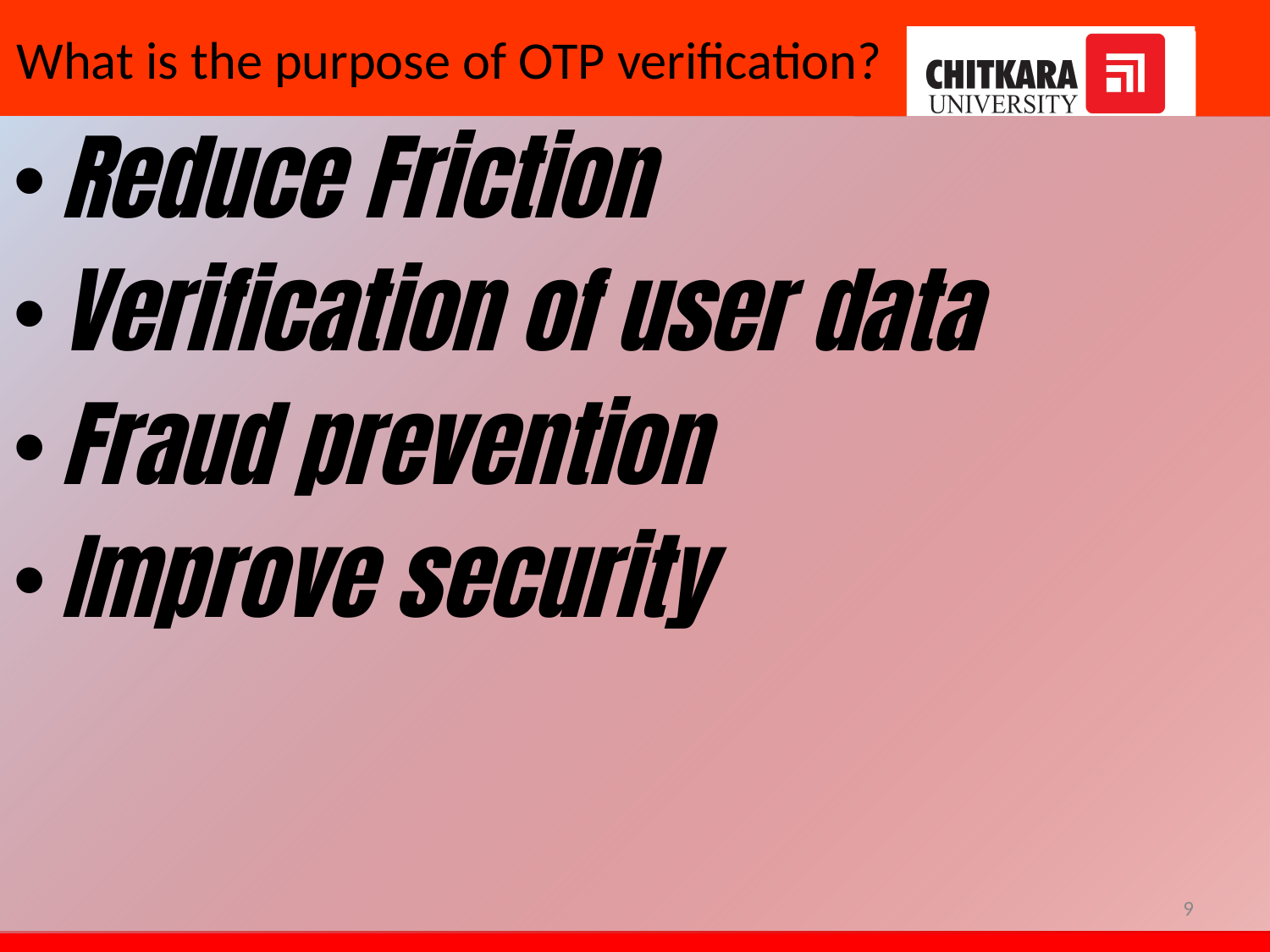

# What is the purpose of OTP verification?
Reduce Friction
Verification of user data
Fraud prevention
Improve security

9